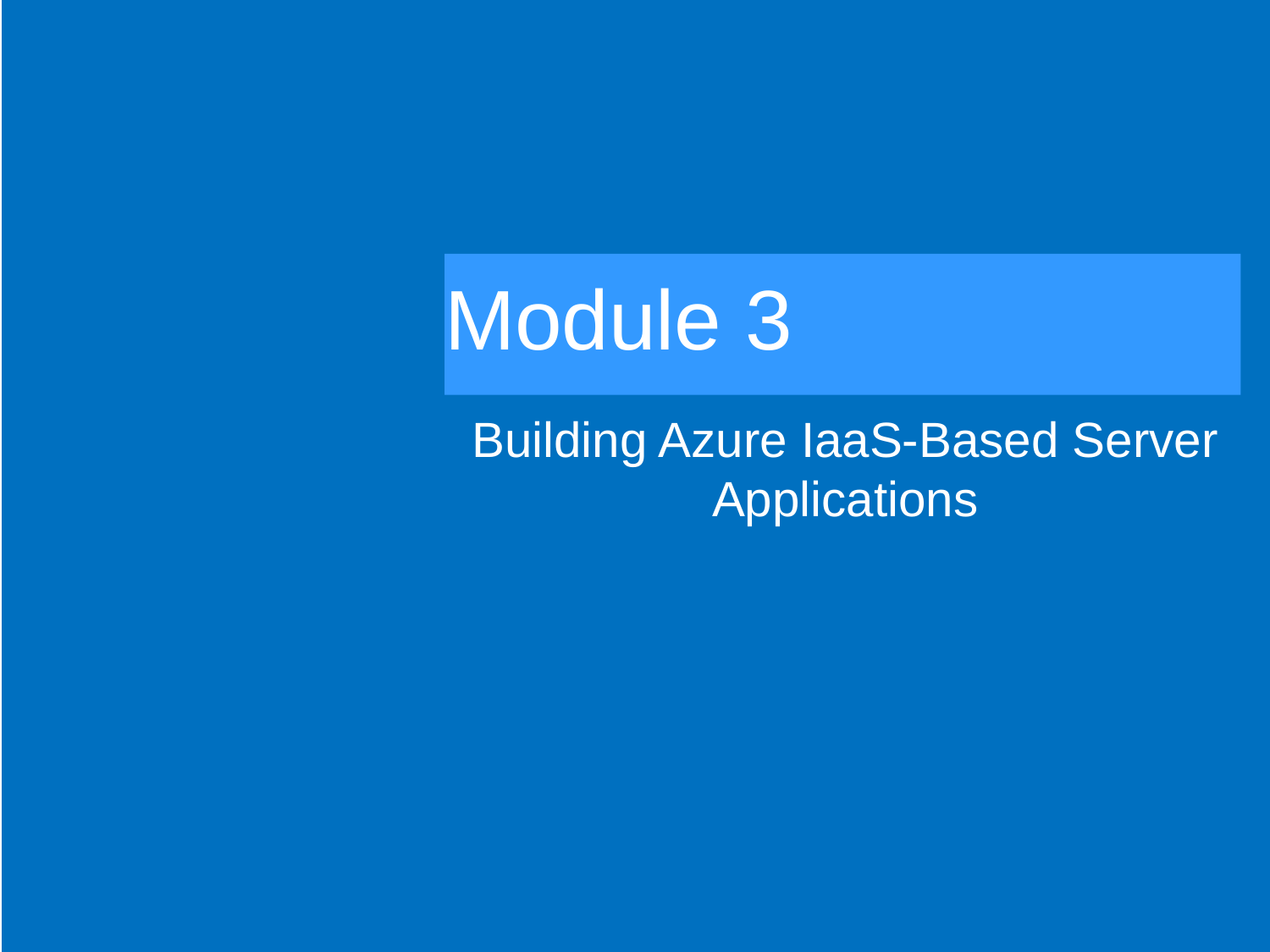

# Module 3
Building Azure IaaS-Based Server Applications